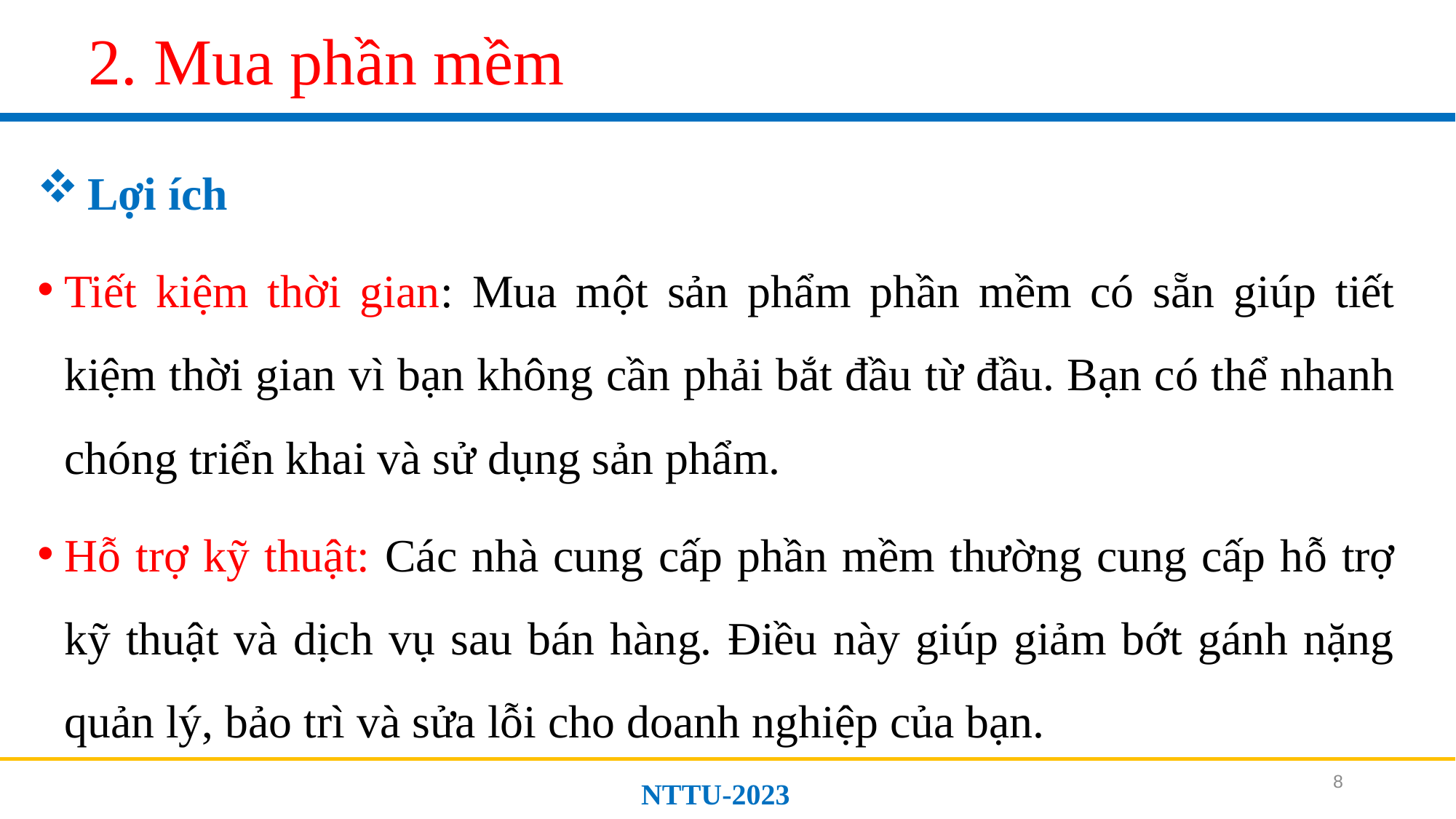

# 2. Mua phần mềm
 Lợi ích
Tiết kiệm thời gian: Mua một sản phẩm phần mềm có sẵn giúp tiết kiệm thời gian vì bạn không cần phải bắt đầu từ đầu. Bạn có thể nhanh chóng triển khai và sử dụng sản phẩm.
Hỗ trợ kỹ thuật: Các nhà cung cấp phần mềm thường cung cấp hỗ trợ kỹ thuật và dịch vụ sau bán hàng. Điều này giúp giảm bớt gánh nặng quản lý, bảo trì và sửa lỗi cho doanh nghiệp của bạn.

8